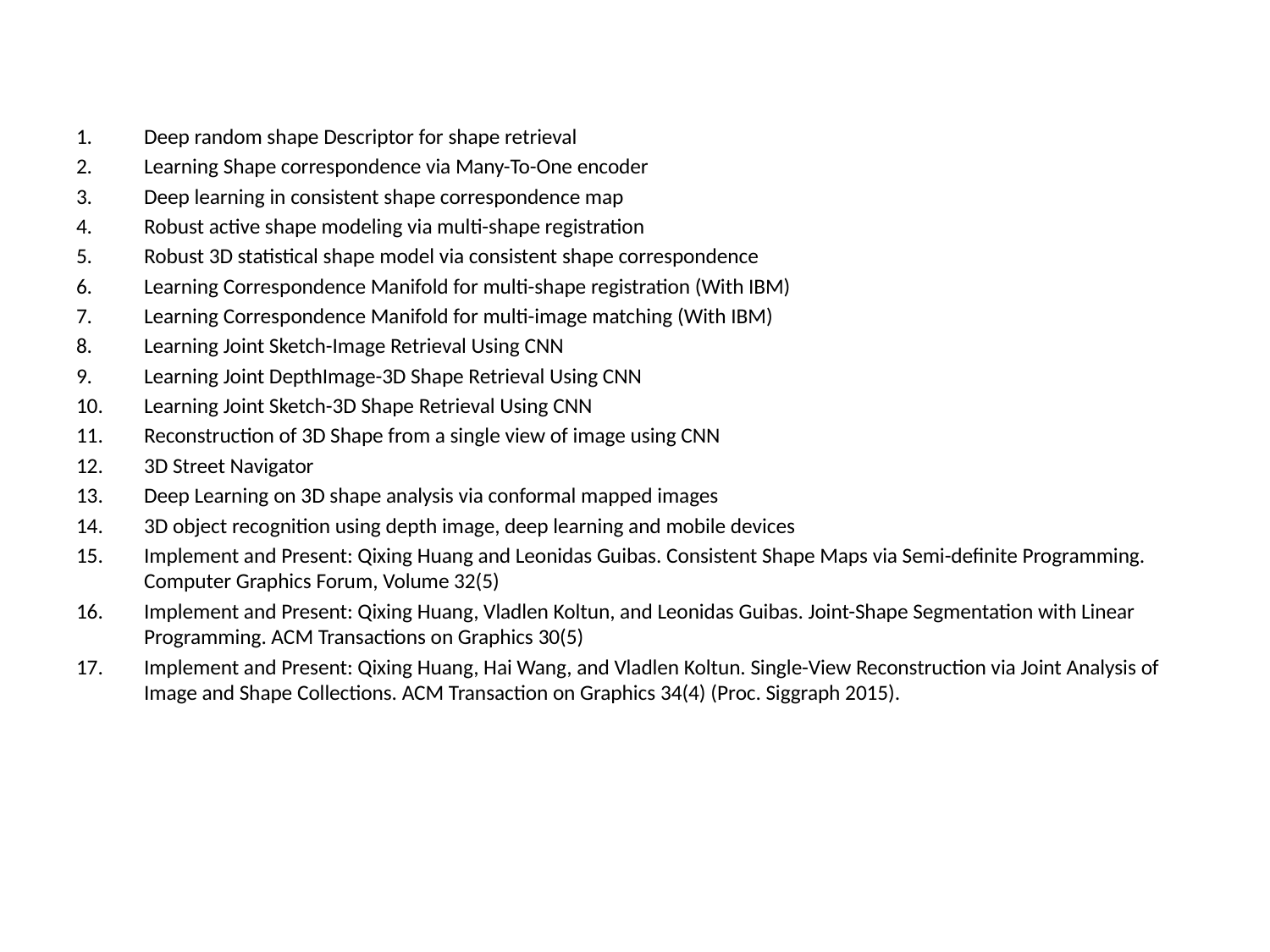

Deep random shape Descriptor for shape retrieval
Learning Shape correspondence via Many-To-One encoder
Deep learning in consistent shape correspondence map
Robust active shape modeling via multi-shape registration
Robust 3D statistical shape model via consistent shape correspondence
Learning Correspondence Manifold for multi-shape registration (With IBM)
Learning Correspondence Manifold for multi-image matching (With IBM)
Learning Joint Sketch-Image Retrieval Using CNN
Learning Joint DepthImage-3D Shape Retrieval Using CNN
Learning Joint Sketch-3D Shape Retrieval Using CNN
Reconstruction of 3D Shape from a single view of image using CNN
3D Street Navigator
Deep Learning on 3D shape analysis via conformal mapped images
3D object recognition using depth image, deep learning and mobile devices
Implement and Present: Qixing Huang and Leonidas Guibas. Consistent Shape Maps via Semi-definite Programming. Computer Graphics Forum, Volume 32(5)
Implement and Present: Qixing Huang, Vladlen Koltun, and Leonidas Guibas. Joint-Shape Segmentation with Linear Programming. ACM Transactions on Graphics 30(5)
Implement and Present: Qixing Huang, Hai Wang, and Vladlen Koltun. Single-View Reconstruction via Joint Analysis of Image and Shape Collections. ACM Transaction on Graphics 34(4) (Proc. Siggraph 2015).